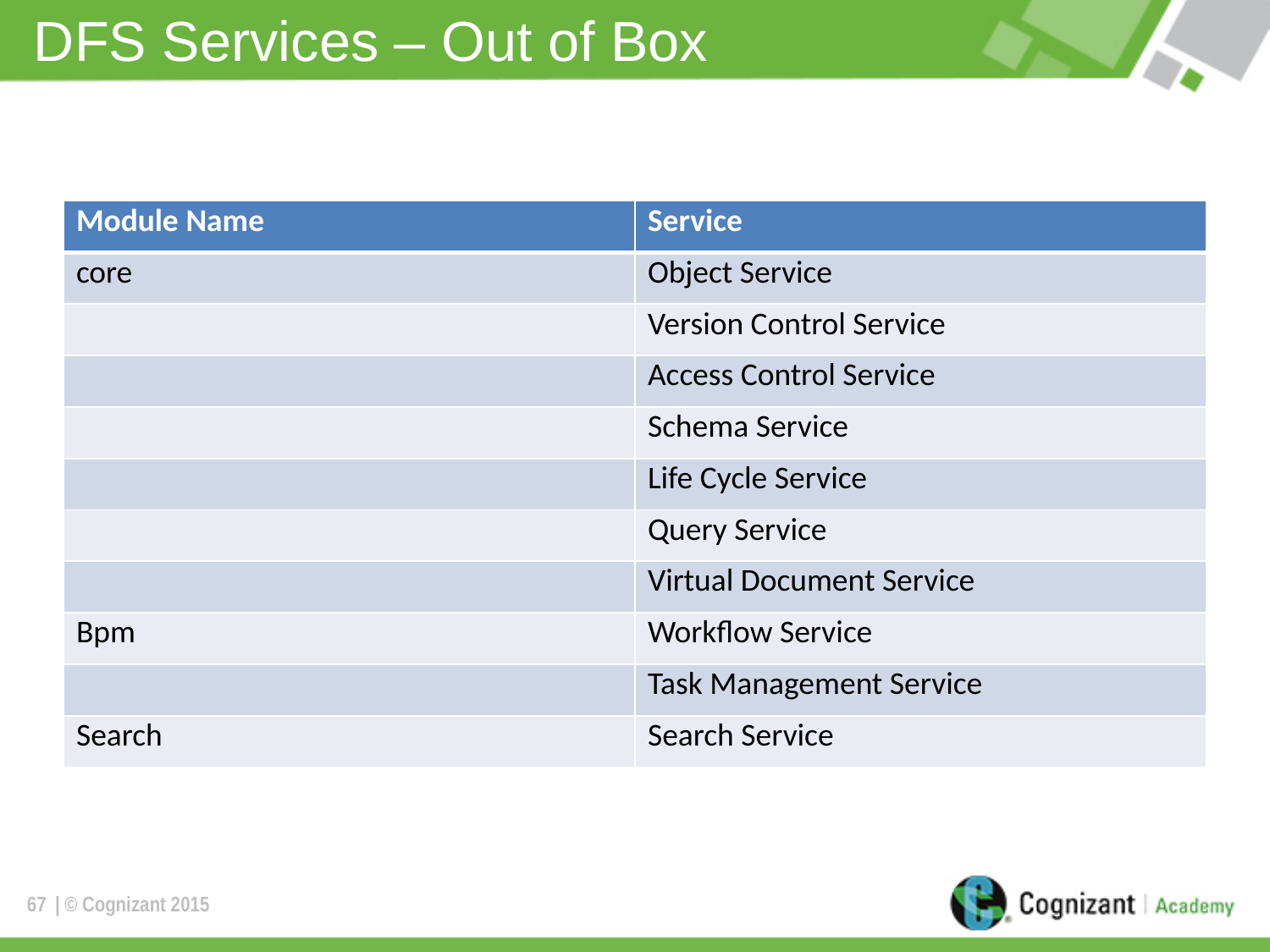

# DFS Services – Out of Box
| Module Name | Service |
| --- | --- |
| core | Object Service |
|  | Version Control Service |
|  | Access Control Service |
|  | Schema Service |
|  | Life Cycle Service |
|  | Query Service |
|  | Virtual Document Service |
| Bpm | Workflow Service |
|  | Task Management Service |
| Search | Search Service |
67
| © Cognizant 2015